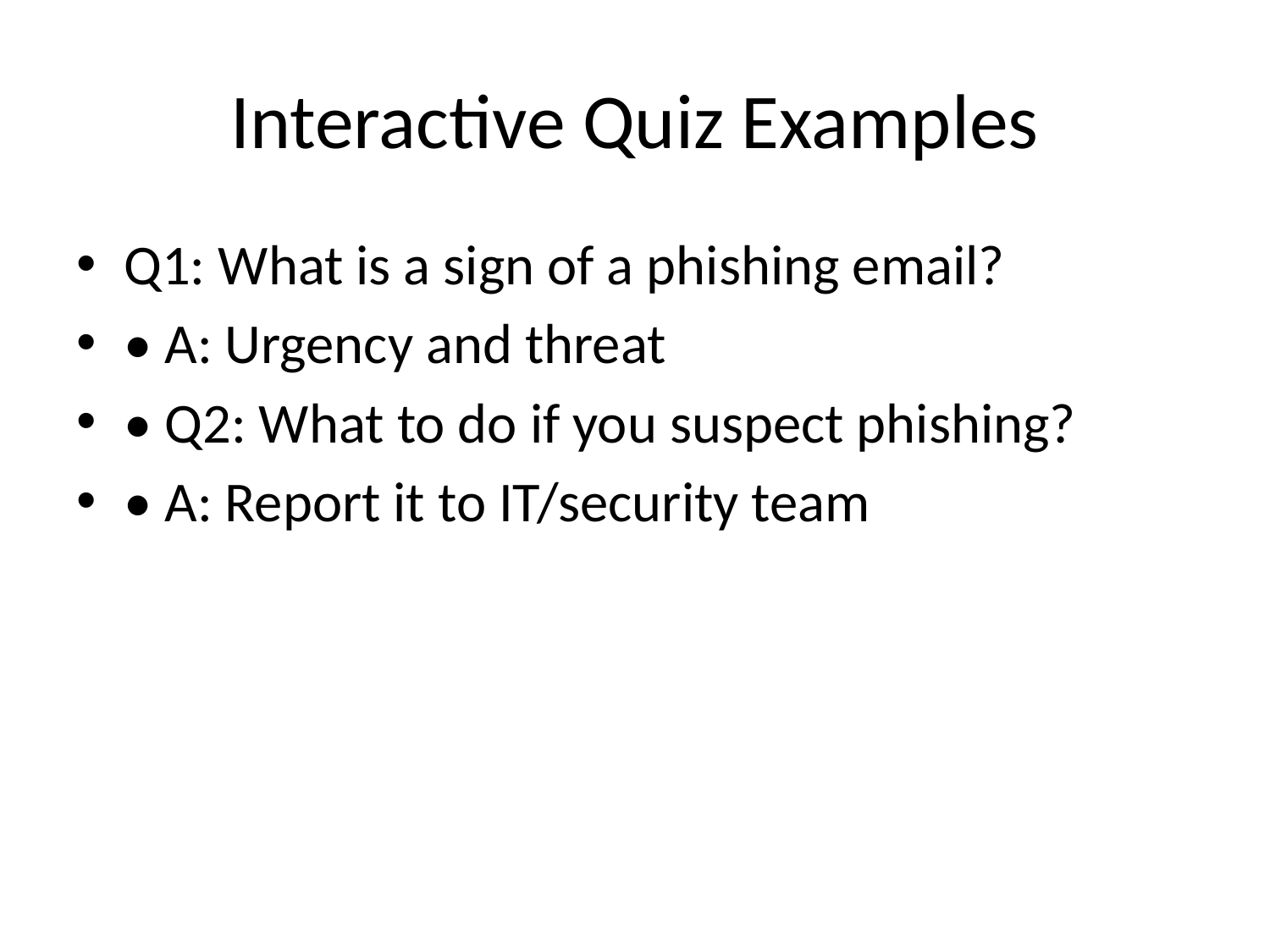

# Interactive Quiz Examples
Q1: What is a sign of a phishing email?
• A: Urgency and threat
• Q2: What to do if you suspect phishing?
• A: Report it to IT/security team